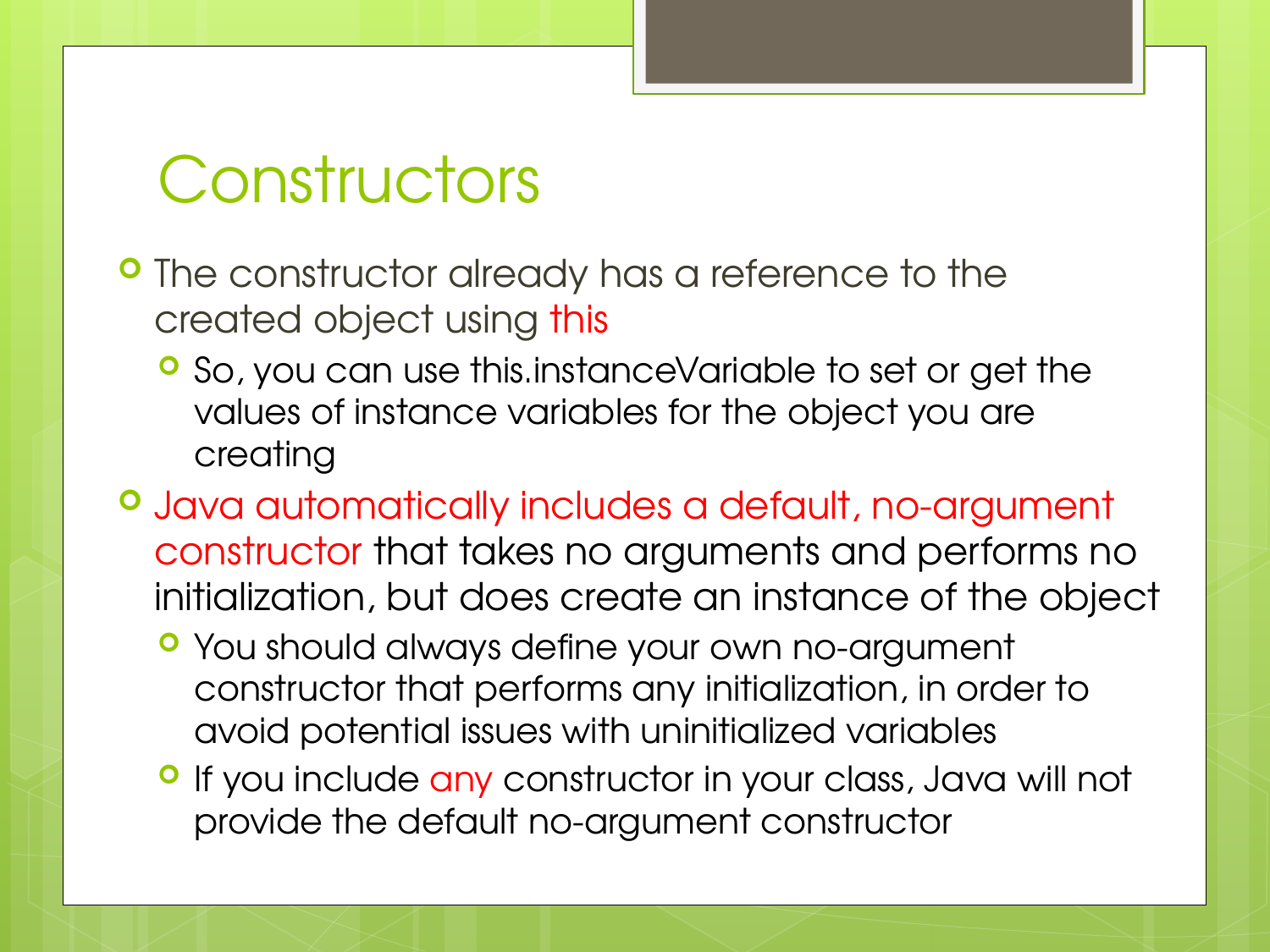

# Constructors
The constructor already has a reference to the created object using this
So, you can use this.instanceVariable to set or get the values of instance variables for the object you are creating
Java automatically includes a default, no-argument constructor that takes no arguments and performs no initialization, but does create an instance of the object
You should always define your own no-argument constructor that performs any initialization, in order to avoid potential issues with uninitialized variables
If you include any constructor in your class, Java will not provide the default no-argument constructor